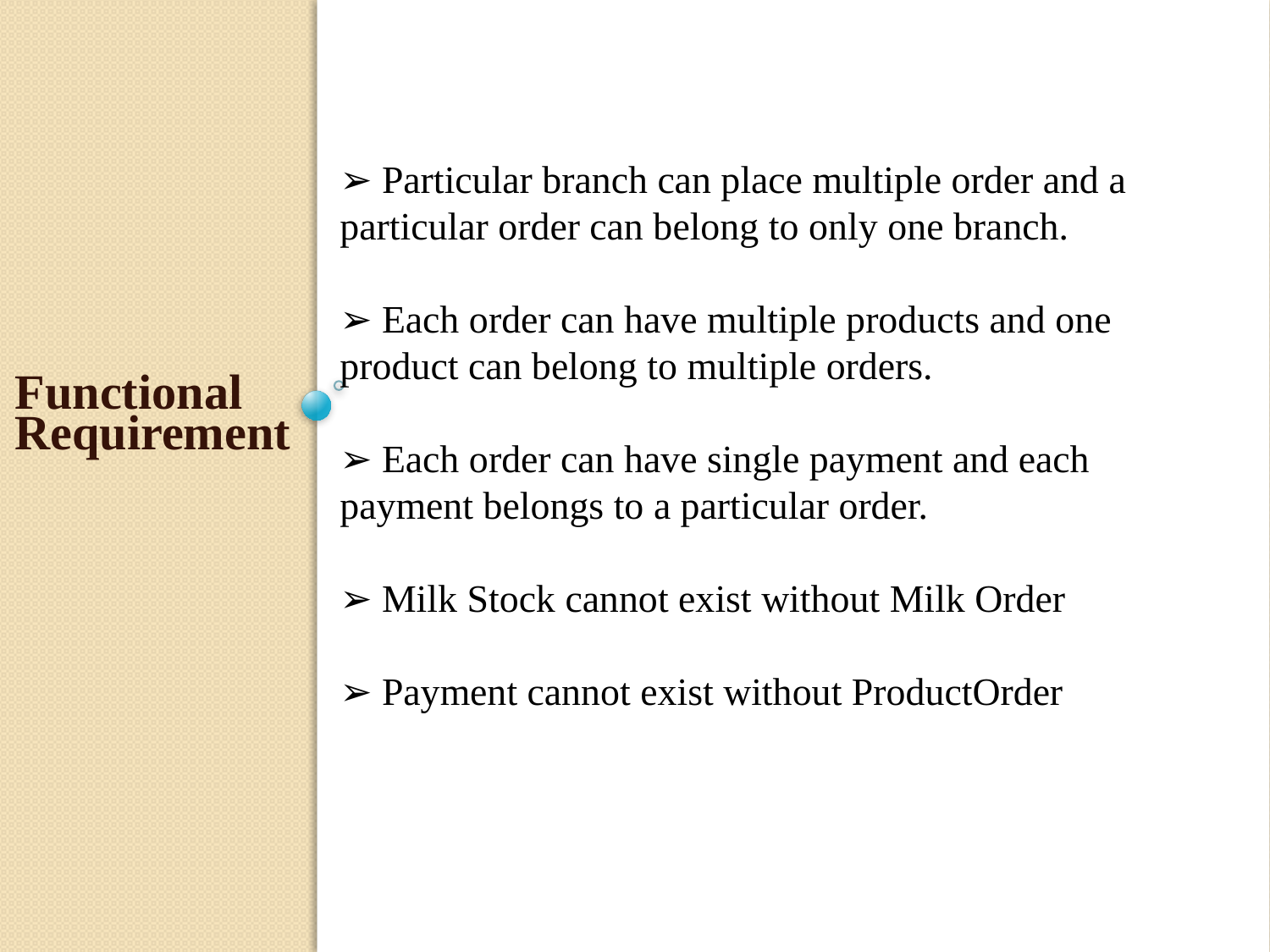

➢ Particular branch can place multiple order and a particular order can belong to only one branch.

➢ Each order can have multiple products and one product can belong to multiple orders.

➢ Each order can have single payment and each payment belongs to a particular order.

➢ Milk Stock cannot exist without Milk Order

➢ Payment cannot exist without ProductOrder
Functional
Requirement